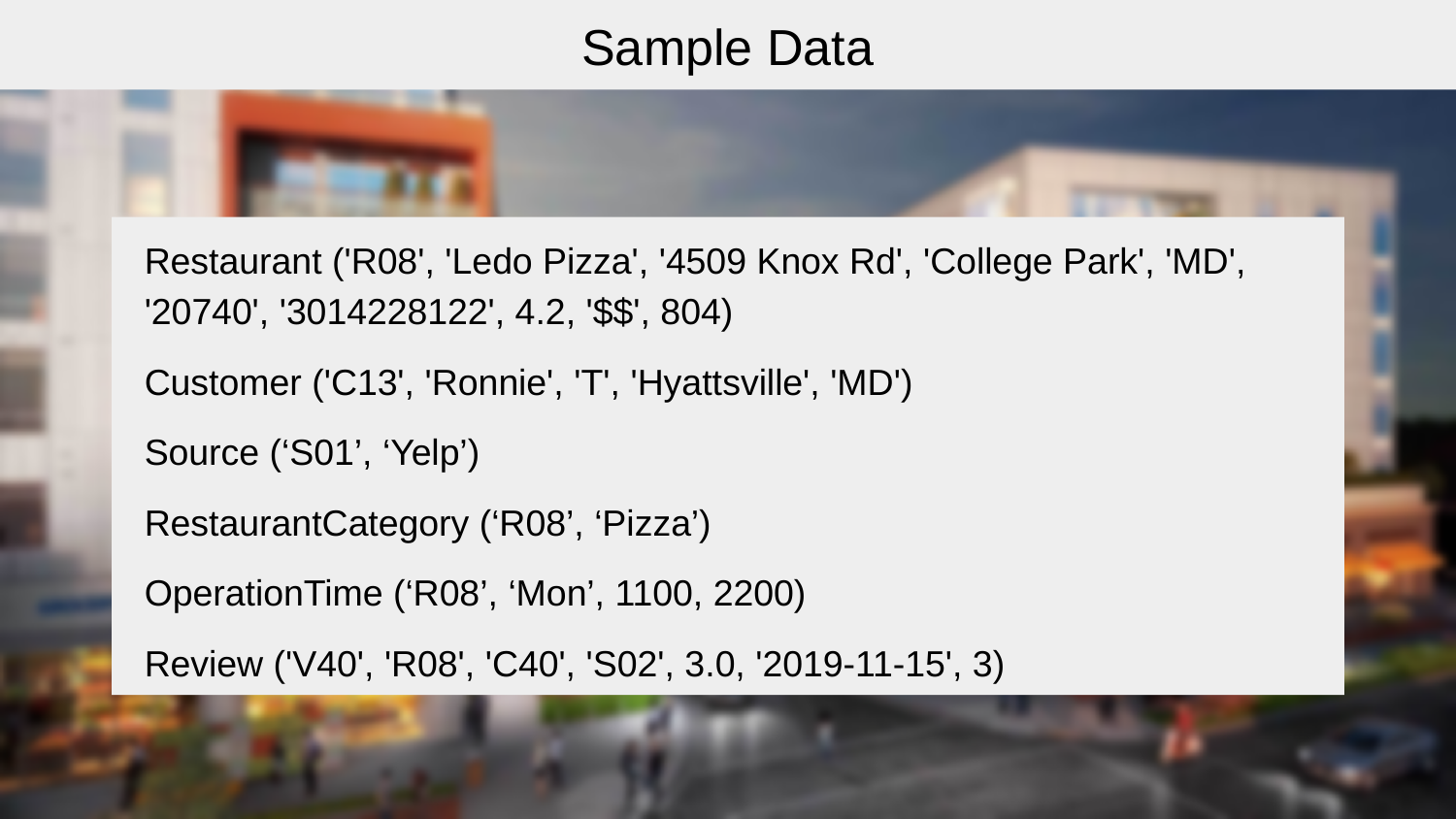

Sample Data
Restaurant ('R08', 'Ledo Pizza', '4509 Knox Rd', 'College Park', 'MD', '20740', '3014228122', 4.2, '$$', 804)
Customer ('C13', 'Ronnie', 'T', 'Hyattsville', 'MD')
Source (‘S01’, ‘Yelp’)
RestaurantCategory (‘R08’, ‘Pizza’)
OperationTime (‘R08’, ‘Mon’, 1100, 2200)
Review ('V40', 'R08', 'C40', 'S02', 3.0, '2019-11-15', 3)